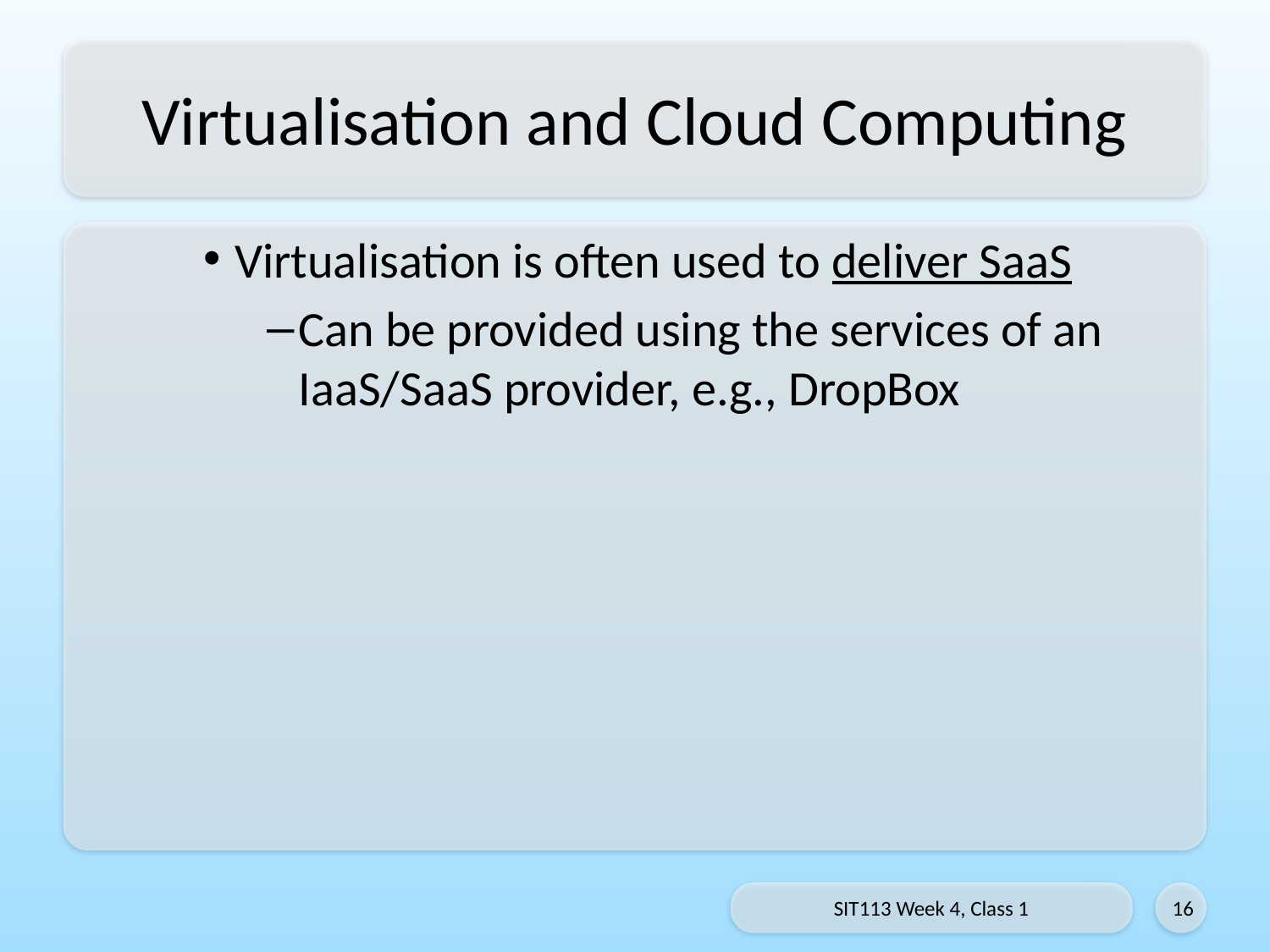

# Virtualisation and Cloud Computing
Virtualisation is often used to deliver SaaS
Can be provided using the services of an IaaS/SaaS provider, e.g., DropBox
SIT113 Week 4, Class 1
16